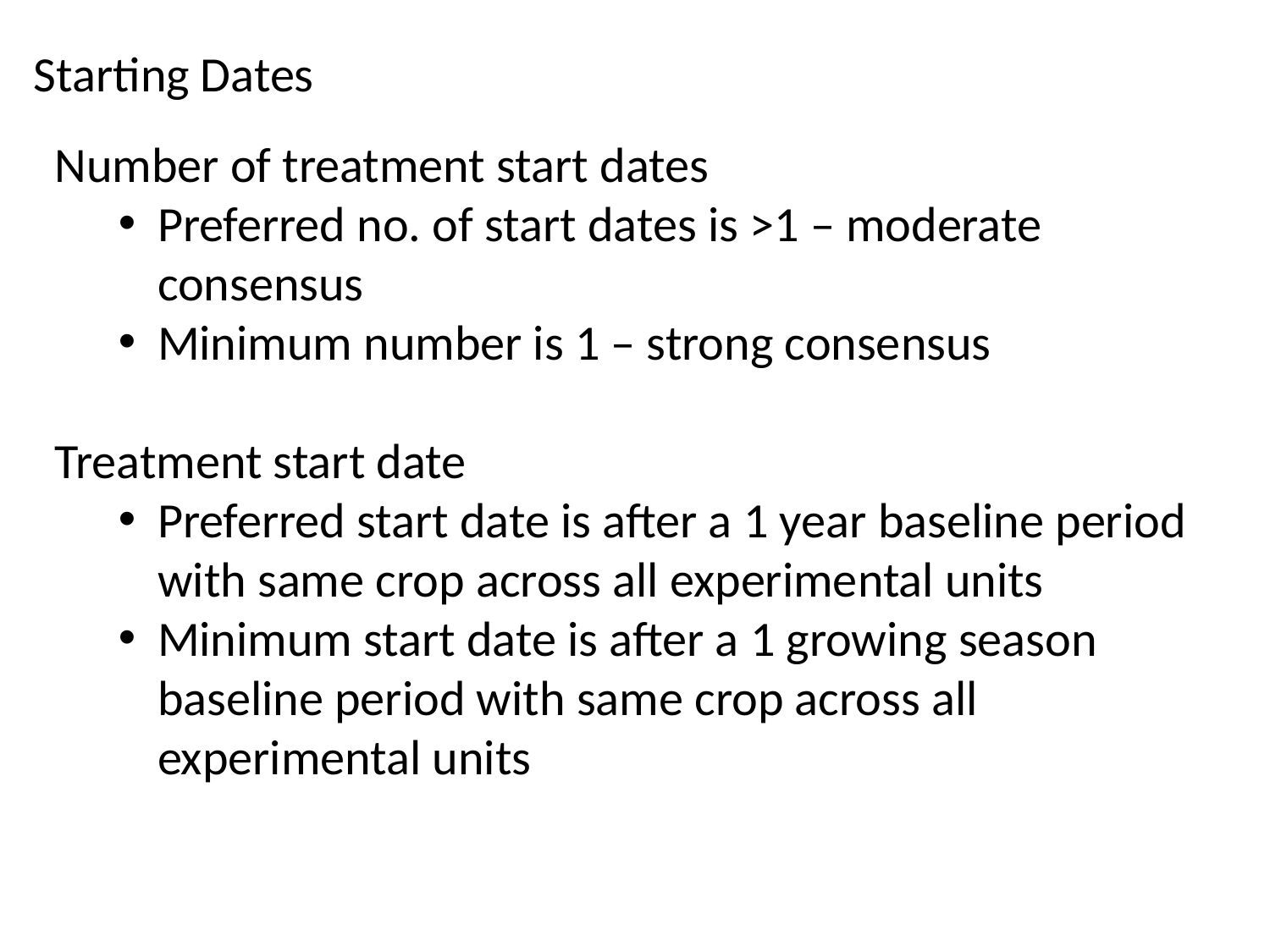

Starting Dates
Number of treatment start dates
Preferred no. of start dates is >1 – moderate consensus
Minimum number is 1 – strong consensus

Treatment start date
Preferred start date is after a 1 year baseline period with same crop across all experimental units
Minimum start date is after a 1 growing season baseline period with same crop across all experimental units